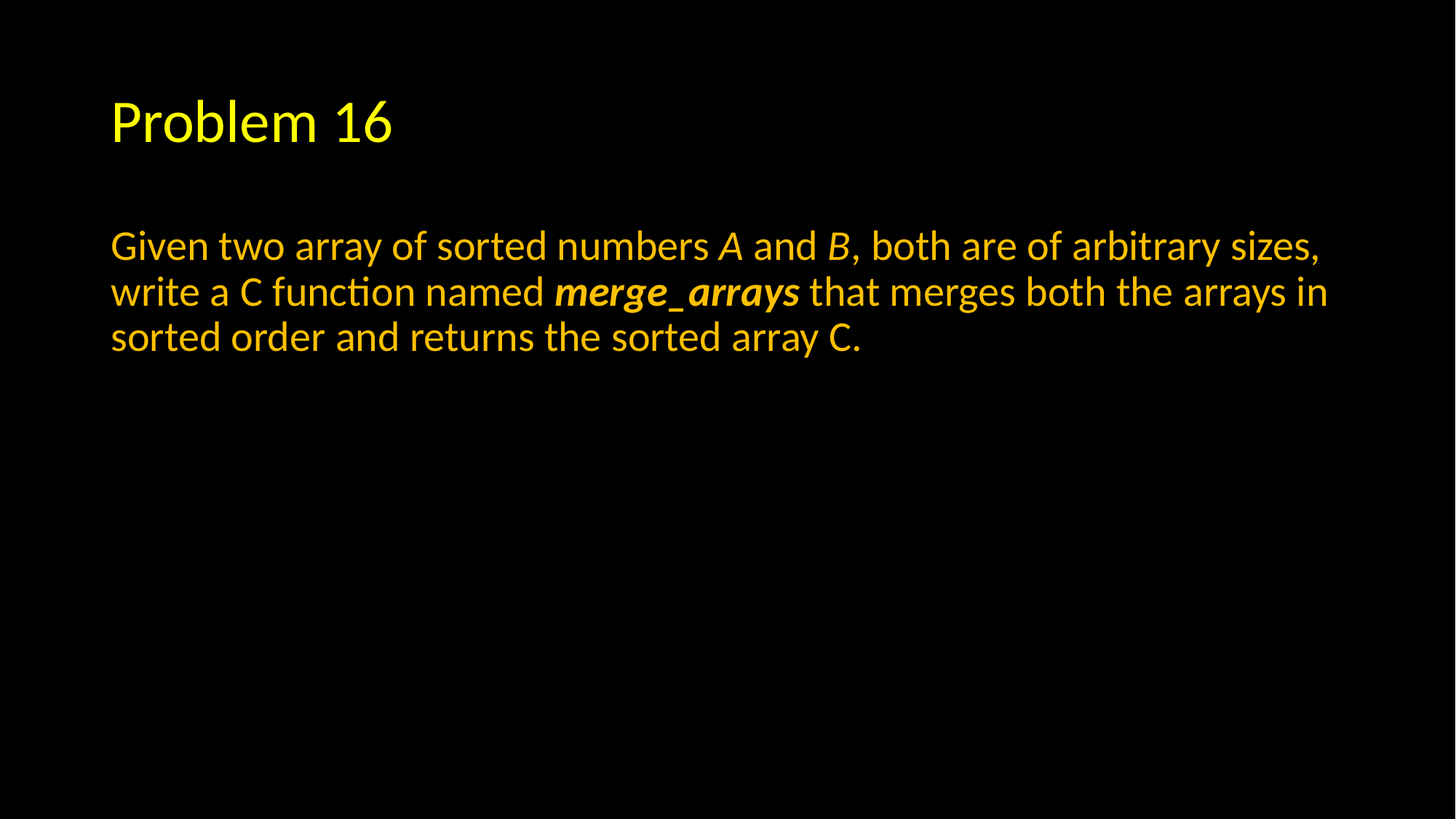

# Problem 16
Given two array of sorted numbers A and B, both are of arbitrary sizes, write a C function named merge_arrays that merges both the arrays in sorted order and returns the sorted array C.